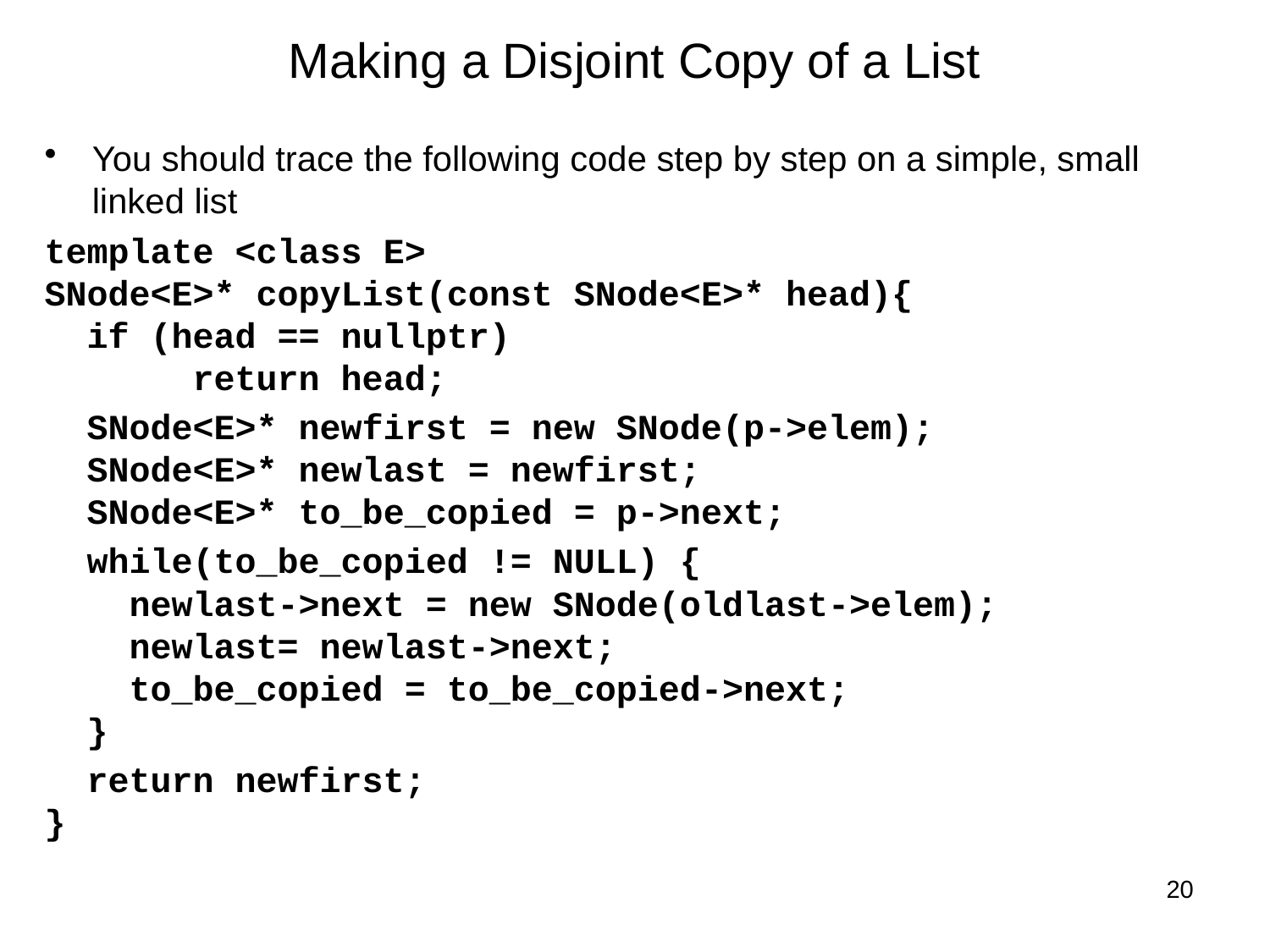

# Making a Disjoint Copy of a List
You should trace the following code step by step on a simple, small linked list
template <class E>
SNode<E>* copyList(const SNode<E>* head){
  if (head == nullptr)
       return head;
  SNode<E>* newfirst = new SNode(p->elem);
  SNode<E>* newlast = newfirst;
  SNode<E>* to_be_copied = p->next;
  while(to_be_copied != NULL) {
    newlast->next = new SNode(oldlast->elem);
    newlast= newlast->next;
    to_be_copied = to_be_copied->next;
  }
  return newfirst;
}
20